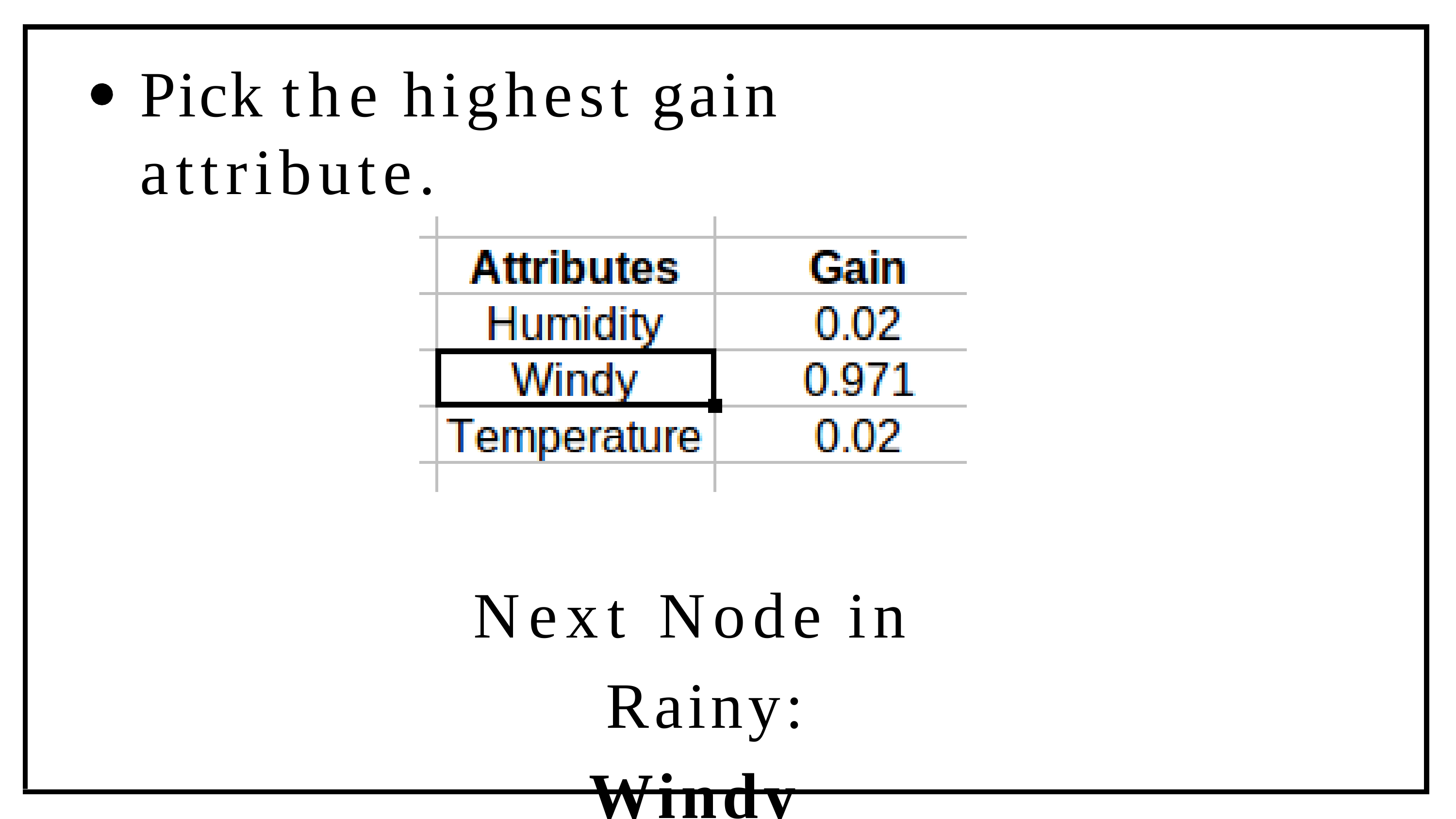

# Pick the highest gain attribute.

Next Node in  Rainy:
Windy